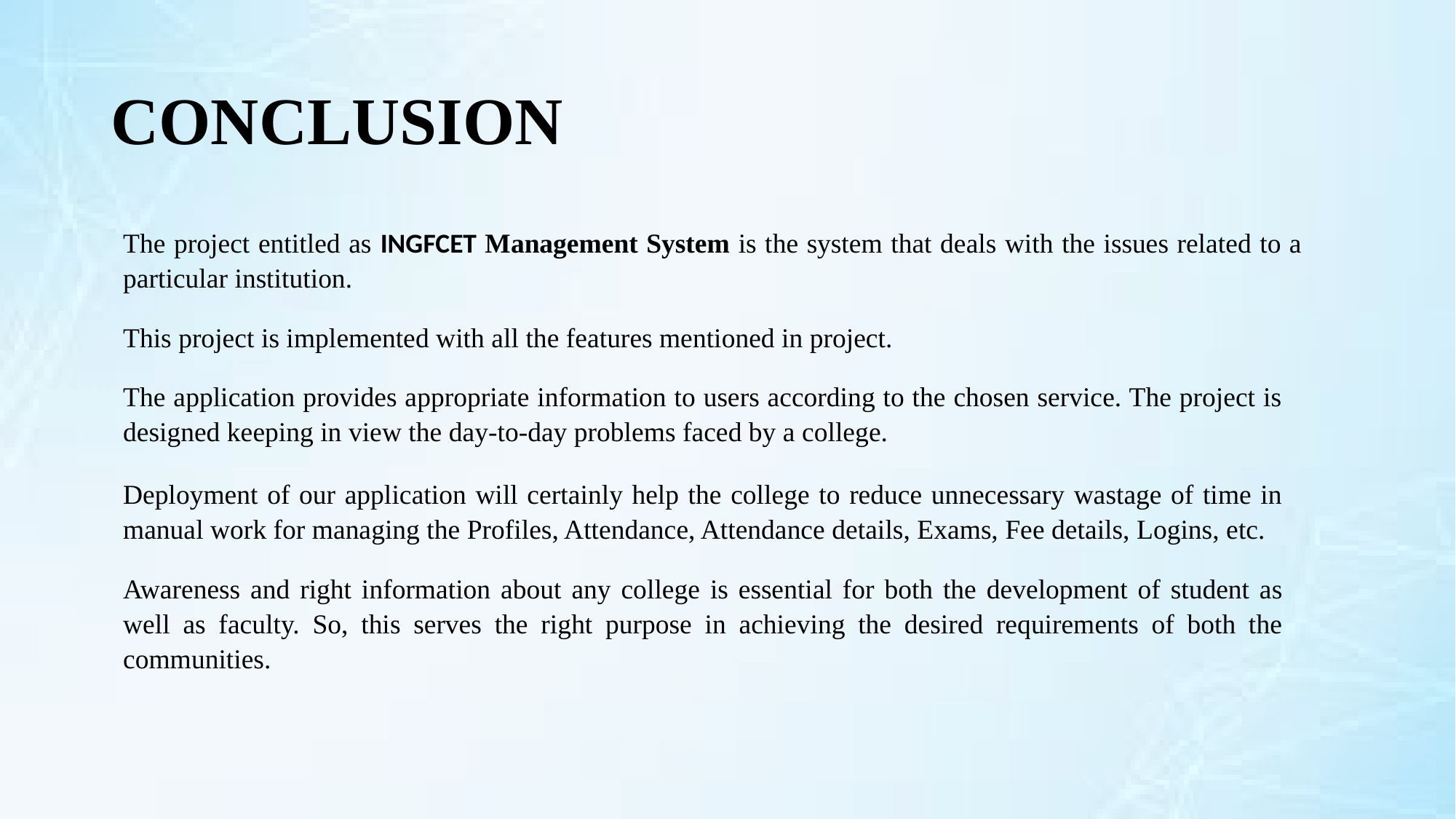

# CONCLUSION
The project entitled as INGFCET Management System is the system that deals with the issues related to a particular institution.
This project is implemented with all the features mentioned in project.
The application provides appropriate information to users according to the chosen service. The project is designed keeping in view the day-to-day problems faced by a college.
Deployment of our application will certainly help the college to reduce unnecessary wastage of time in manual work for managing the Profiles, Attendance, Attendance details, Exams, Fee details, Logins, etc.
Awareness and right information about any college is essential for both the development of student as well as faculty. So, this serves the right purpose in achieving the desired requirements of both the communities.